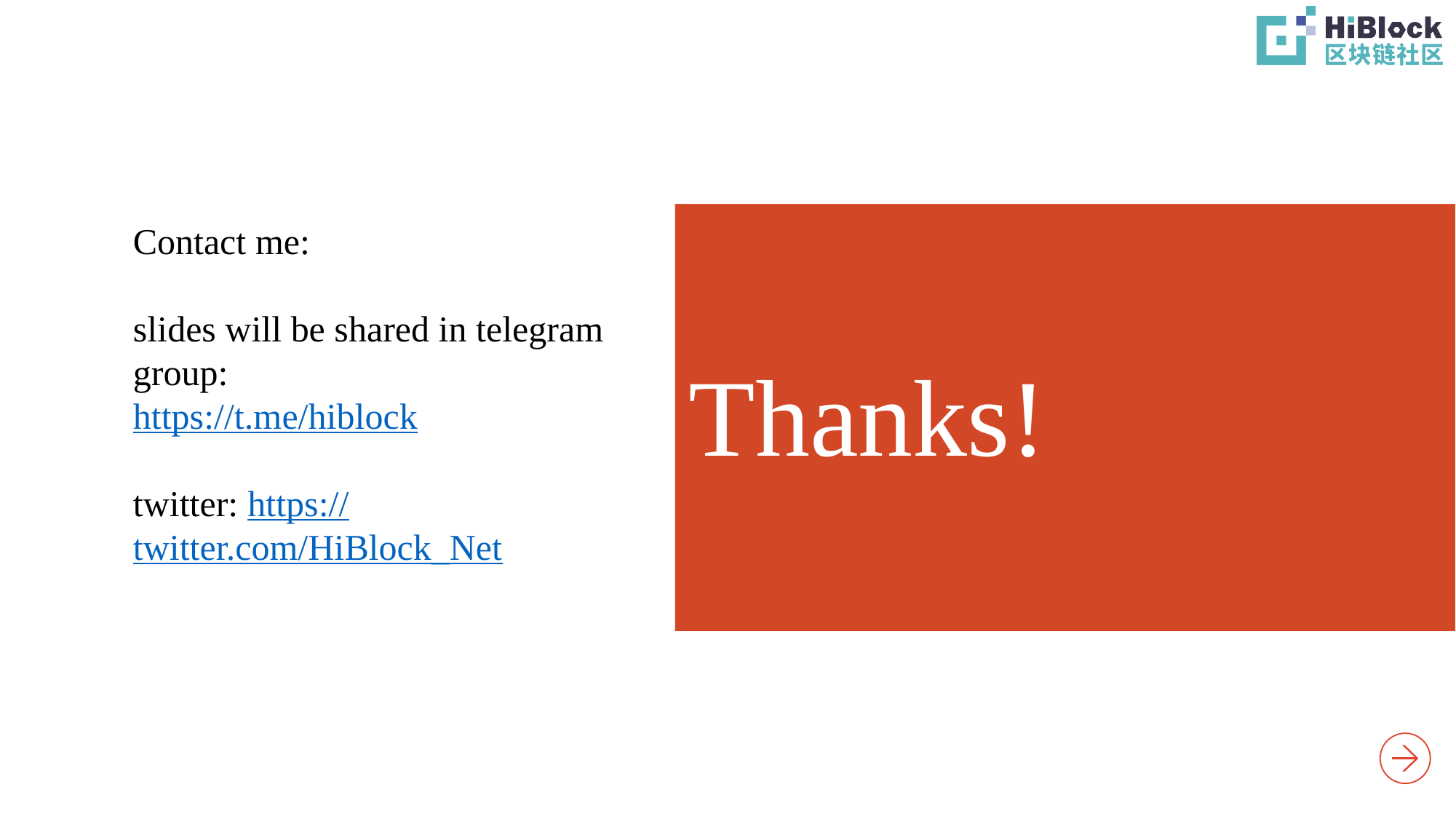

Contact me:

slides will be shared in telegram group:
https://t.me/hiblock

twitter: https://twitter.com/HiBlock_Net

Thanks!